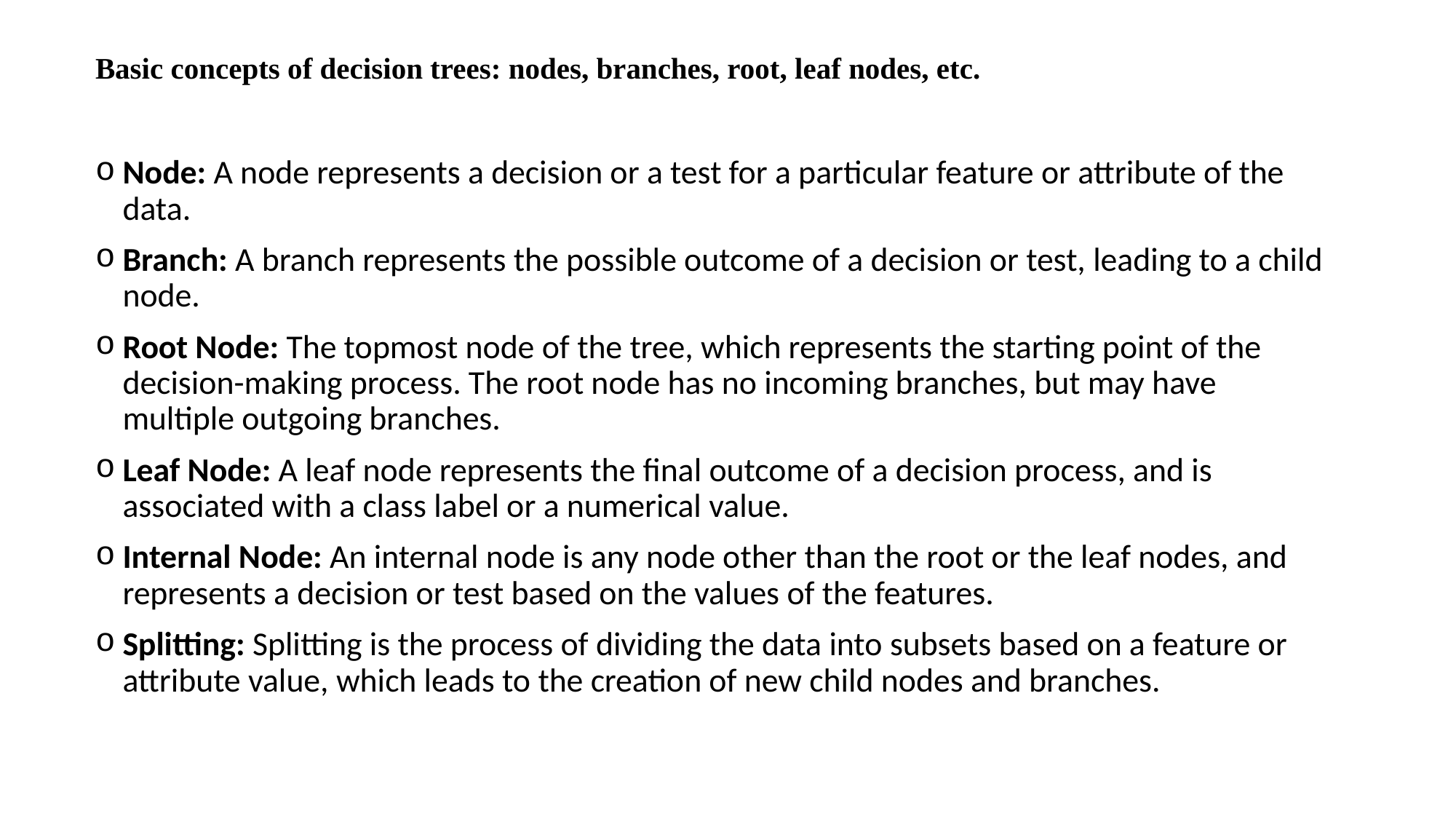

# Basic concepts of decision trees: nodes, branches, root, leaf nodes, etc.
Node: A node represents a decision or a test for a particular feature or attribute of the data.
Branch: A branch represents the possible outcome of a decision or test, leading to a child node.
Root Node: The topmost node of the tree, which represents the starting point of the decision-making process. The root node has no incoming branches, but may have multiple outgoing branches.
Leaf Node: A leaf node represents the final outcome of a decision process, and is associated with a class label or a numerical value.
Internal Node: An internal node is any node other than the root or the leaf nodes, and represents a decision or test based on the values of the features.
Splitting: Splitting is the process of dividing the data into subsets based on a feature or attribute value, which leads to the creation of new child nodes and branches.